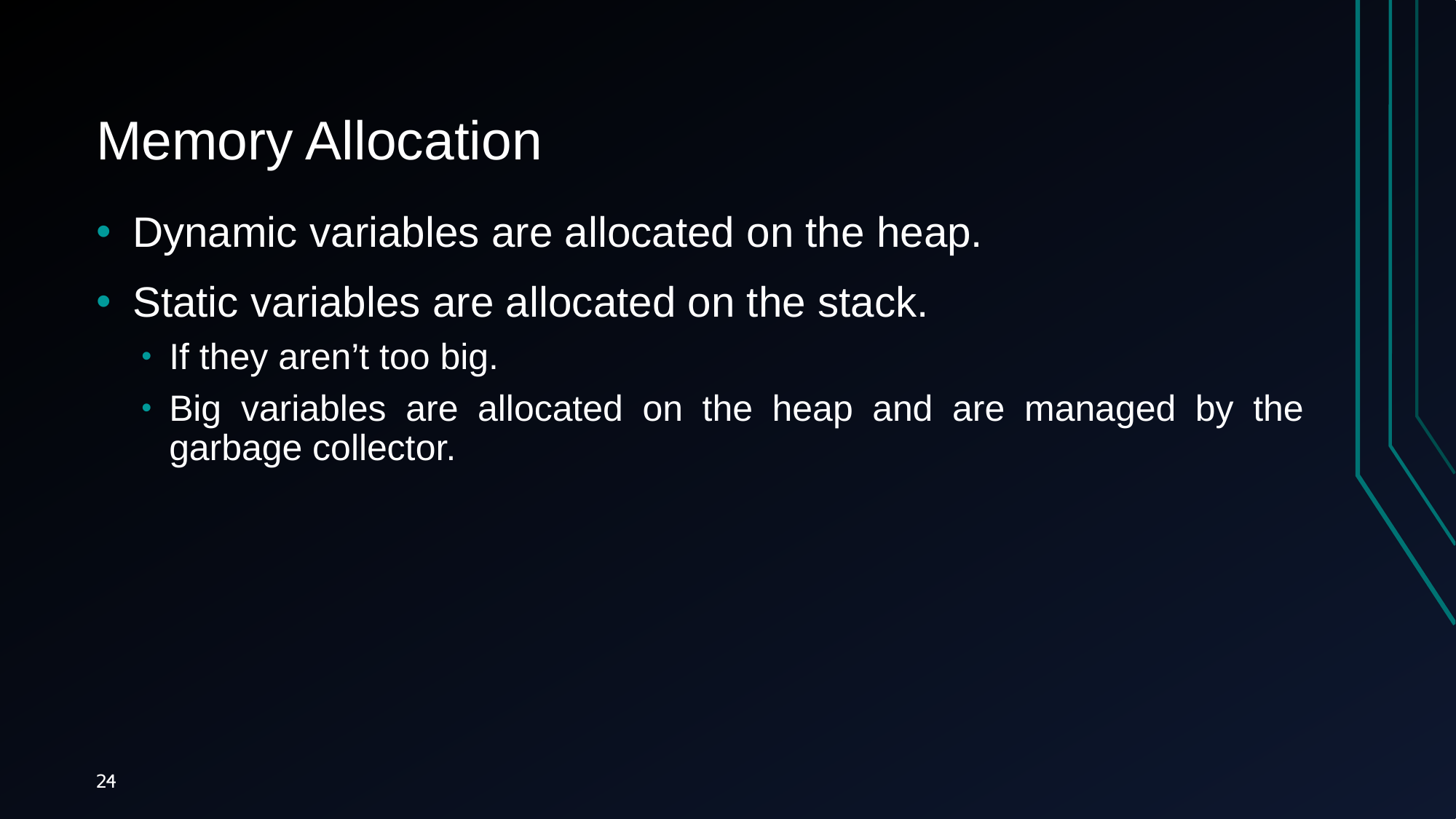

# Memory Allocation
Dynamic variables are allocated on the heap.
Static variables are allocated on the stack.
If they aren’t too big.
Big variables are allocated on the heap and are managed by the garbage collector.

24